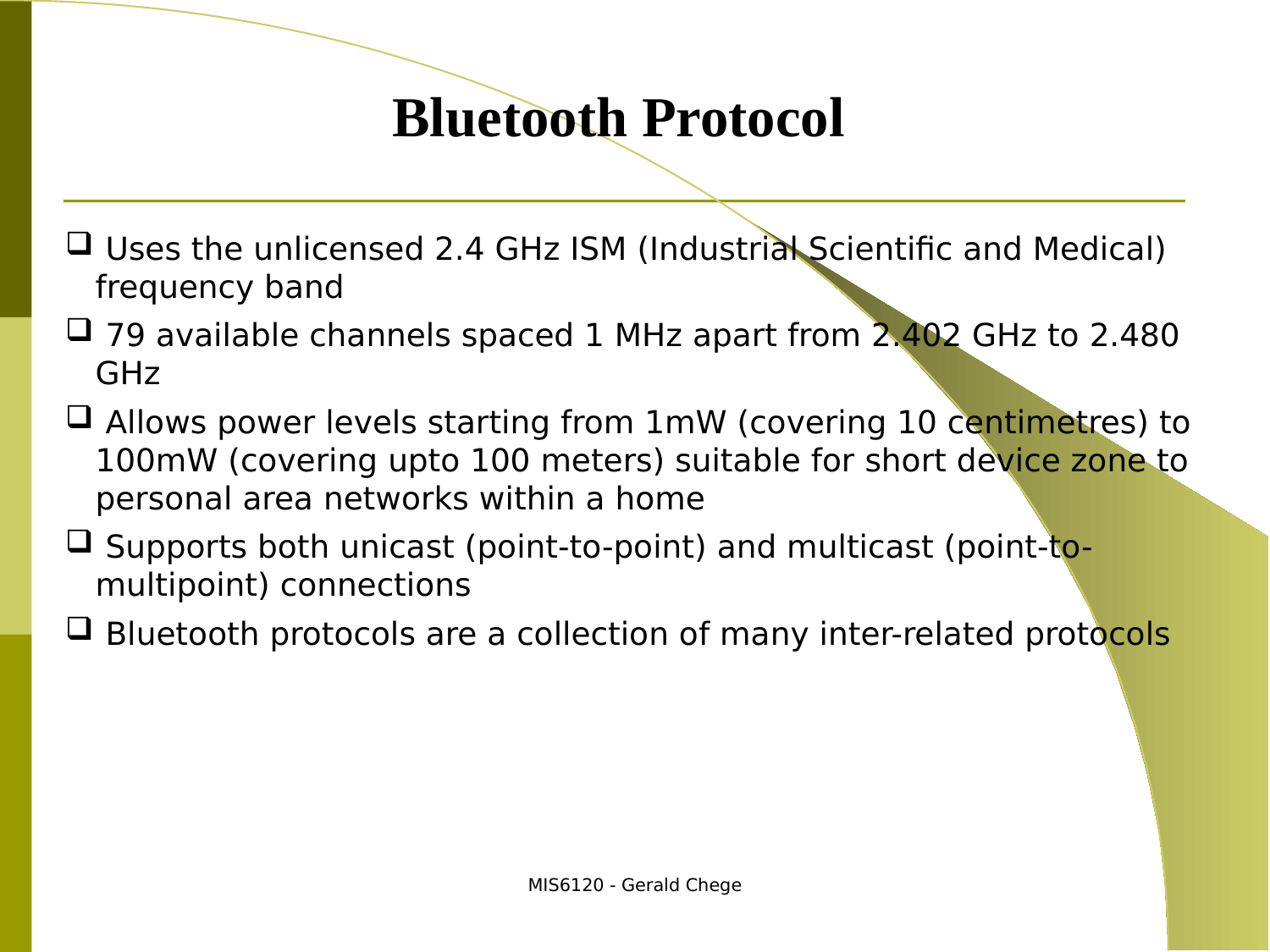

Bluetooth Protocol
 Uses the unlicensed 2.4 GHz ISM (Industrial Scientific and Medical) frequency band
 79 available channels spaced 1 MHz apart from 2.402 GHz to 2.480 GHz
 Allows power levels starting from 1mW (covering 10 centimetres) to 100mW (covering upto 100 meters) suitable for short device zone to personal area networks within a home
 Supports both unicast (point-to-point) and multicast (point-to-multipoint) connections
 Bluetooth protocols are a collection of many inter-related protocols

MIS6120 - Gerald Chege